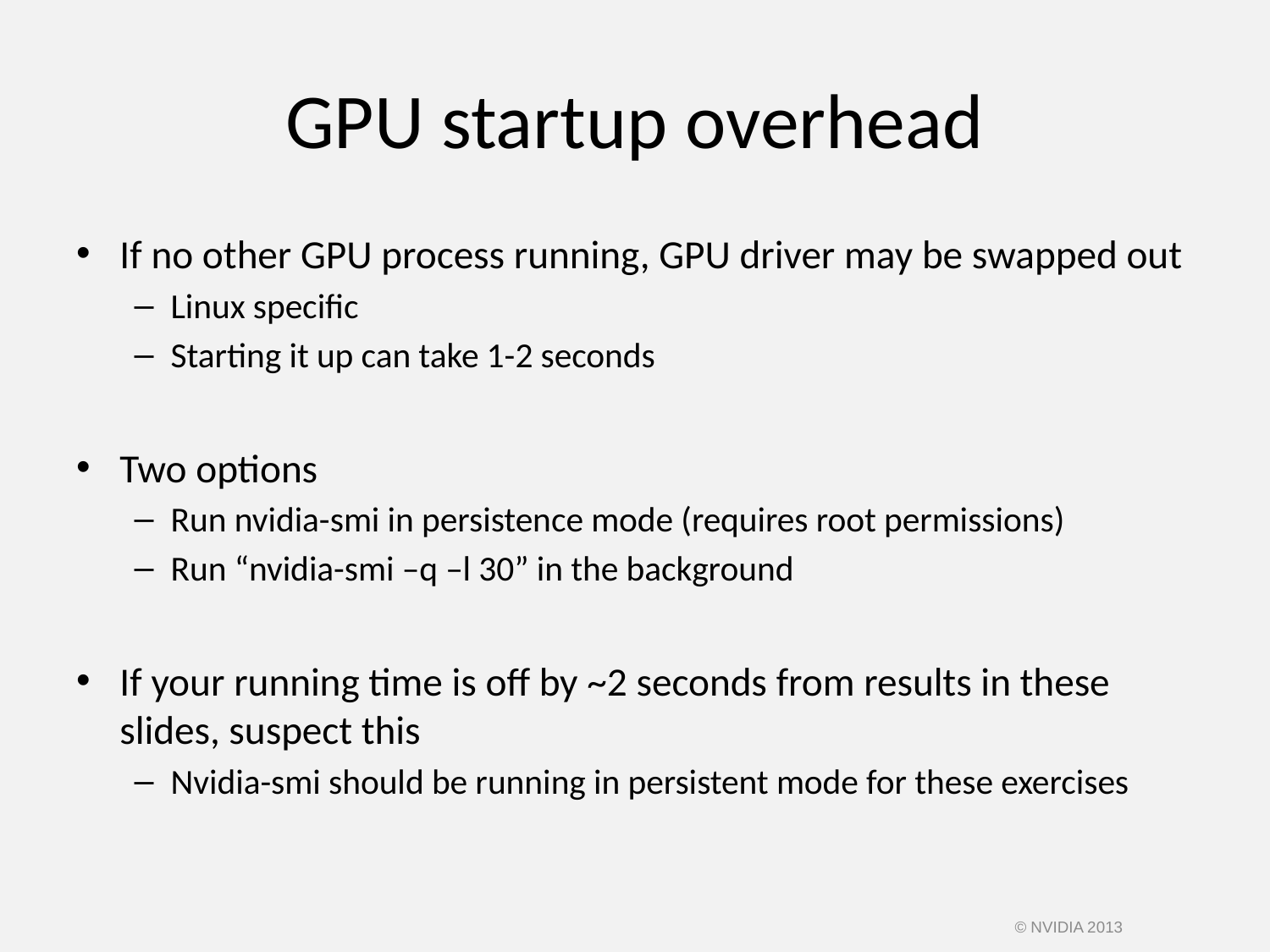

# GPU startup overhead
If no other GPU process running, GPU driver may be swapped out
Linux specific
Starting it up can take 1-2 seconds

Two options
Run nvidia-smi in persistence mode (requires root permissions)
Run “nvidia-smi –q –l 30” in the background

If your running time is off by ~2 seconds from results in these slides, suspect this
Nvidia-smi should be running in persistent mode for these exercises

© NVIDIA 2013